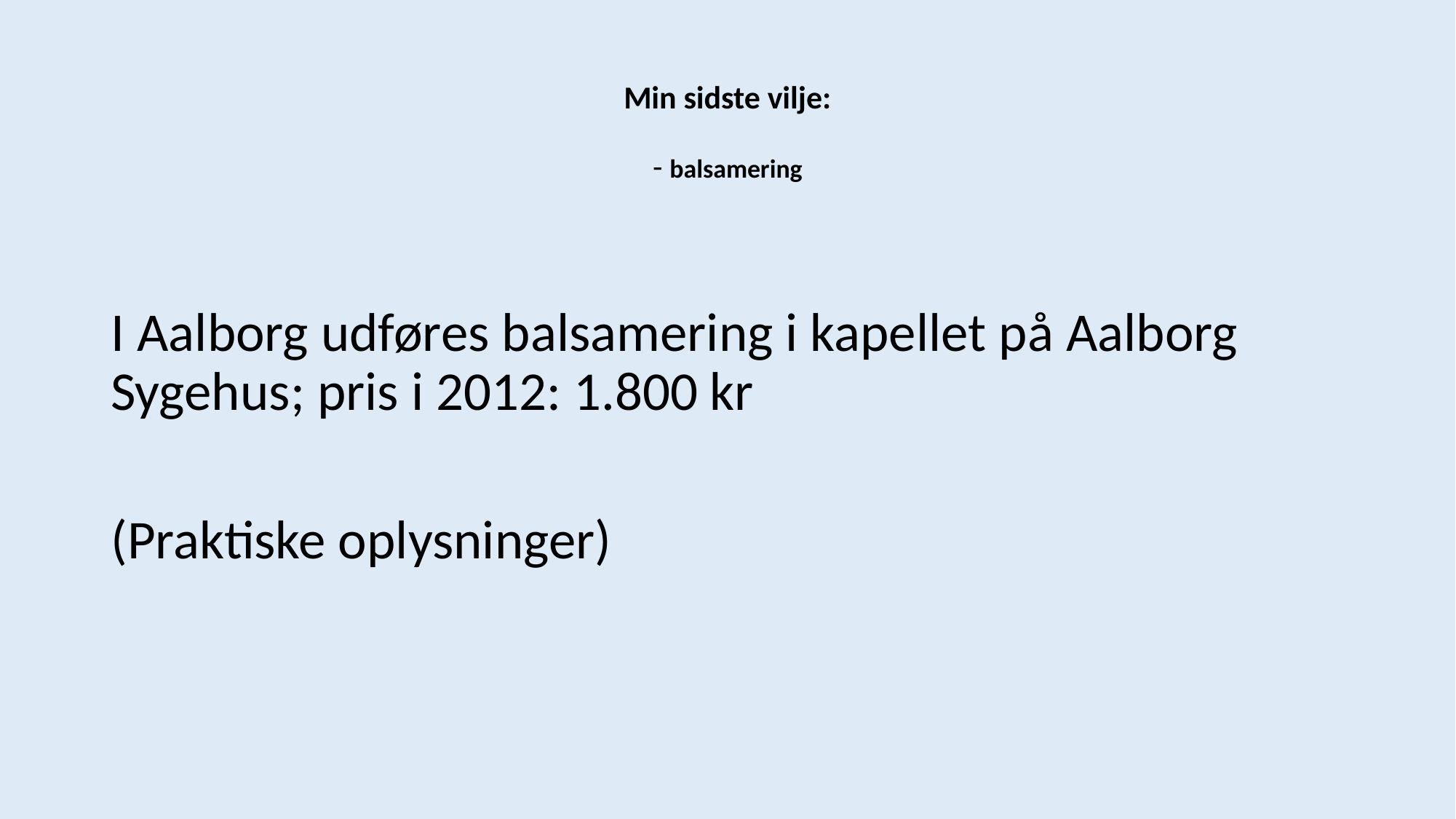

# Min sidste vilje: - balsamering

I Aalborg udføres balsamering i kapellet på Aalborg Sygehus; pris i 2012: 1.800 kr

(Praktiske oplysninger)